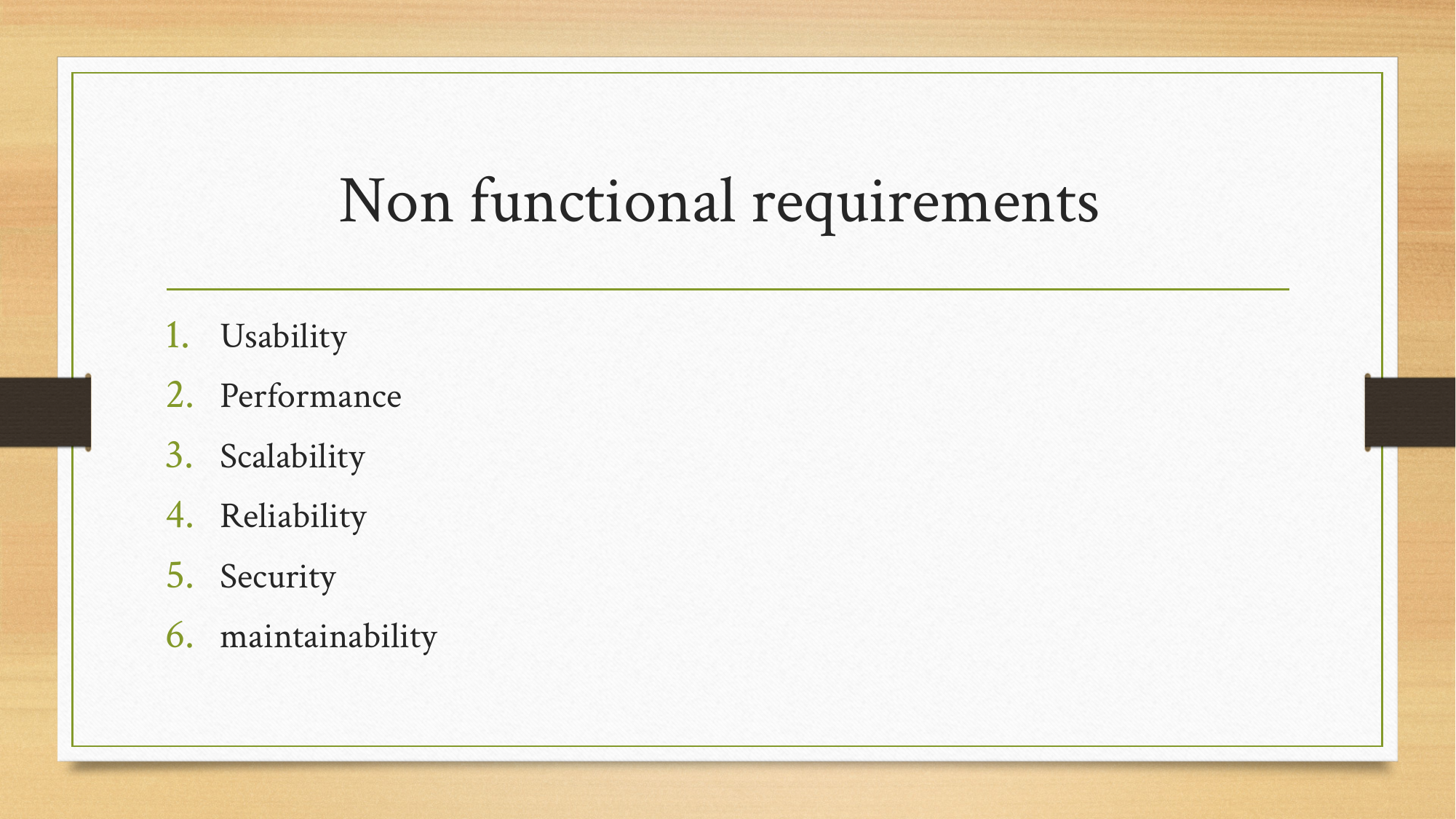

# Non functional requirements
Usability
Performance
Scalability
Reliability
Security
maintainability